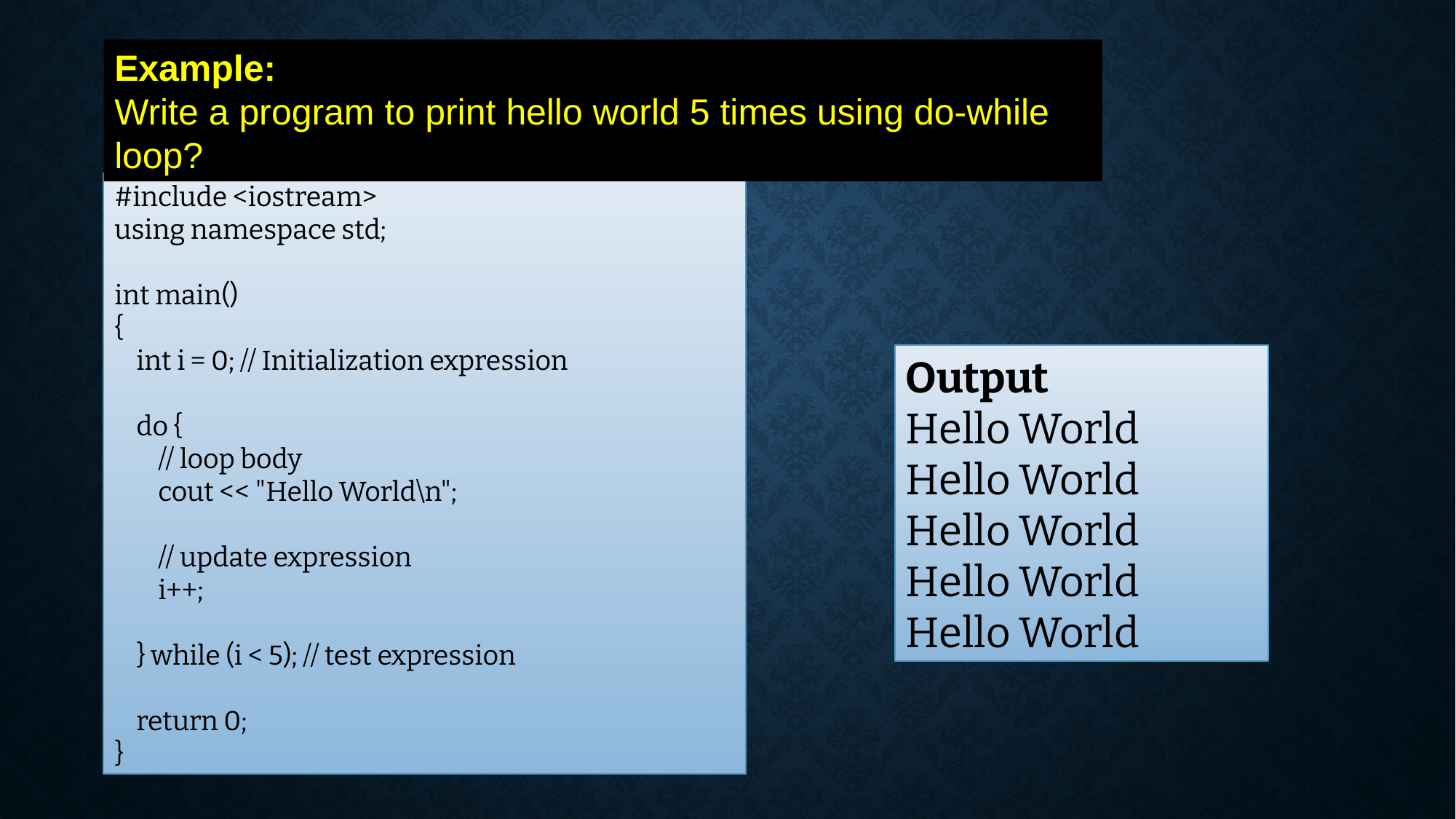

Example:
Write a program to print hello world 5 times using do-while loop?
#include <iostream>
using namespace std;

int main()
{
    int i = 0; // Initialization expression

    do {
        // loop body
        cout << "Hello World\n";

        // update expression
        i++;

    } while (i < 5); // test expression

    return 0;
}
Output
Hello World
Hello World
Hello World
Hello World
Hello World